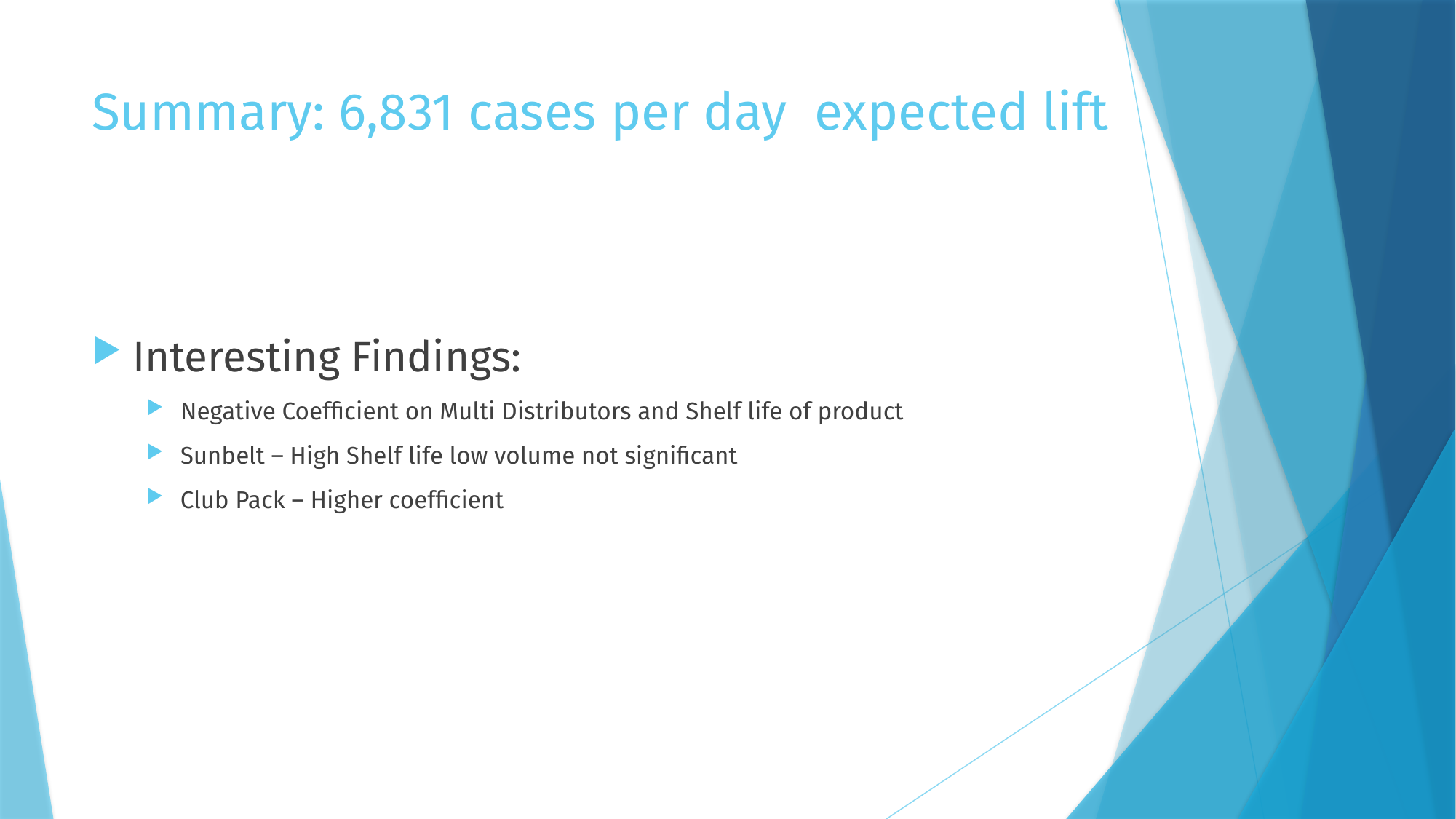

# Summary: 6,831 cases per day  expected lift

Interesting Findings:
Negative Coefficient on Multi Distributors and Shelf life of product
Sunbelt – High Shelf life low volume not significant
Club Pack – Higher coefficient